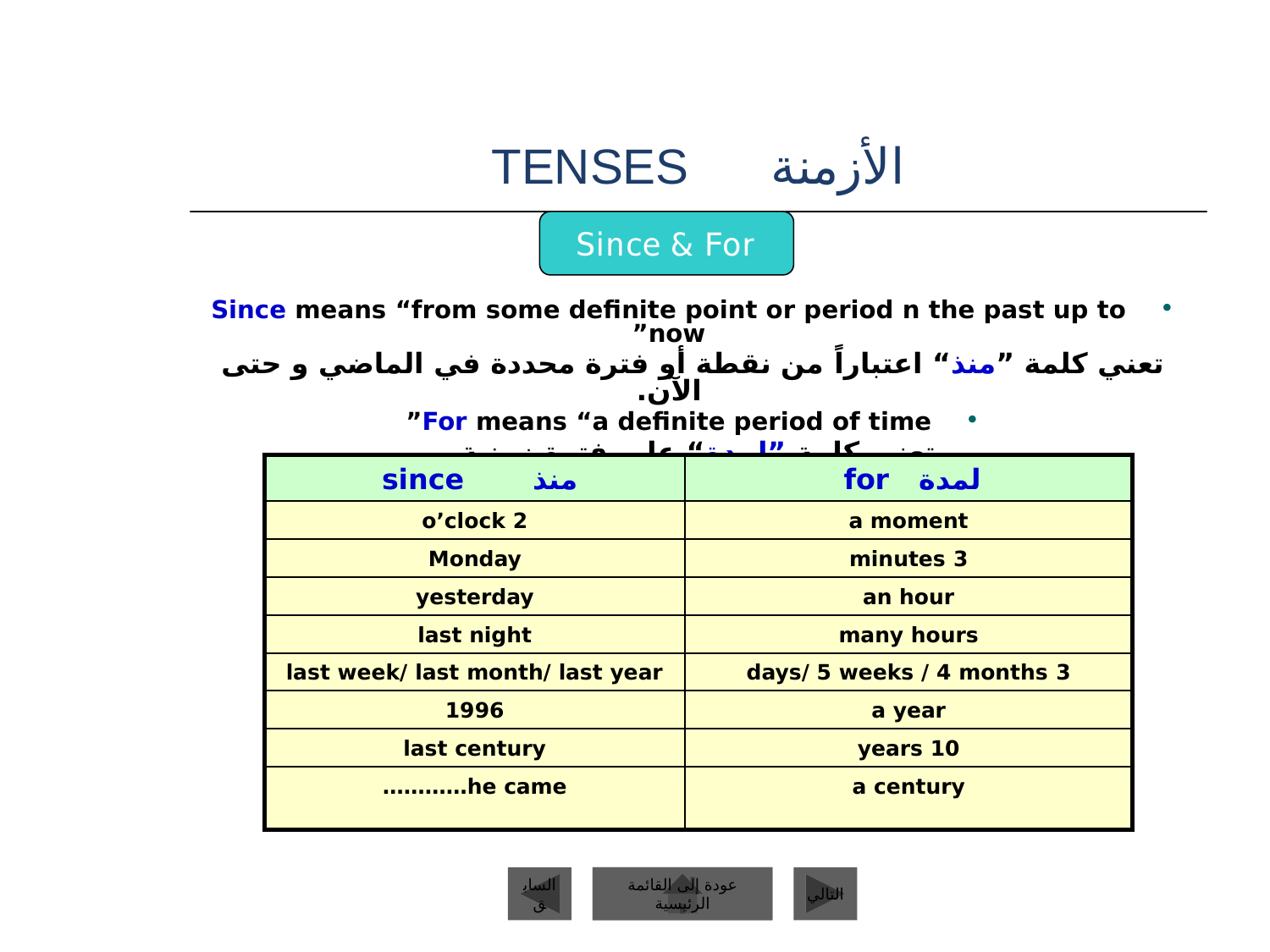

# الأزمنة      TENSES
Since & For
Since means “from some definite point or period n the past up to now”
تعني كلمة ”منذ“ اعتباراً من نقطة أو فترة محددة في الماضي و حتى الآن.
For means “a definite period of time”
تعني كلمة ”لمدة“ على فترة زمنية.

منذ       since
لمدة   for
2 o’clock
a moment
Monday
3 minutes
yesterday
an hour
last night
many hours
last week/ last month/ last year
3 days/ 5 weeks / 4 months
1996
a year
last century
10 years
he came…………
a century

السابق
عودة إلى القائمة الرئيسية
التالي
عودة إلى القائمة الرئيسية